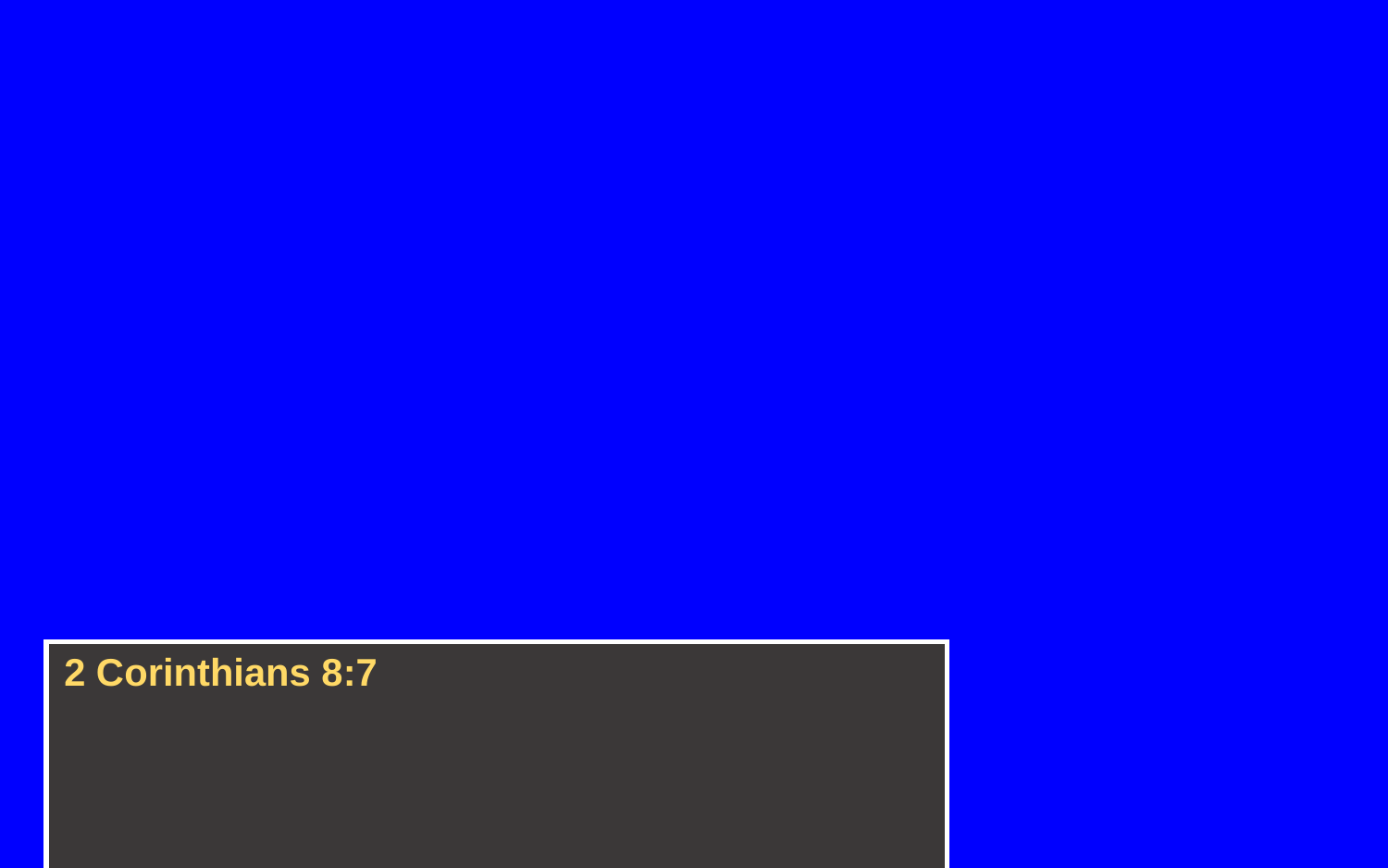

2 Corinthians 8:7
Therefore, as ye abound in every thing, in faith, and utterance, and knowledge, and in all diligence, and in your love to ..